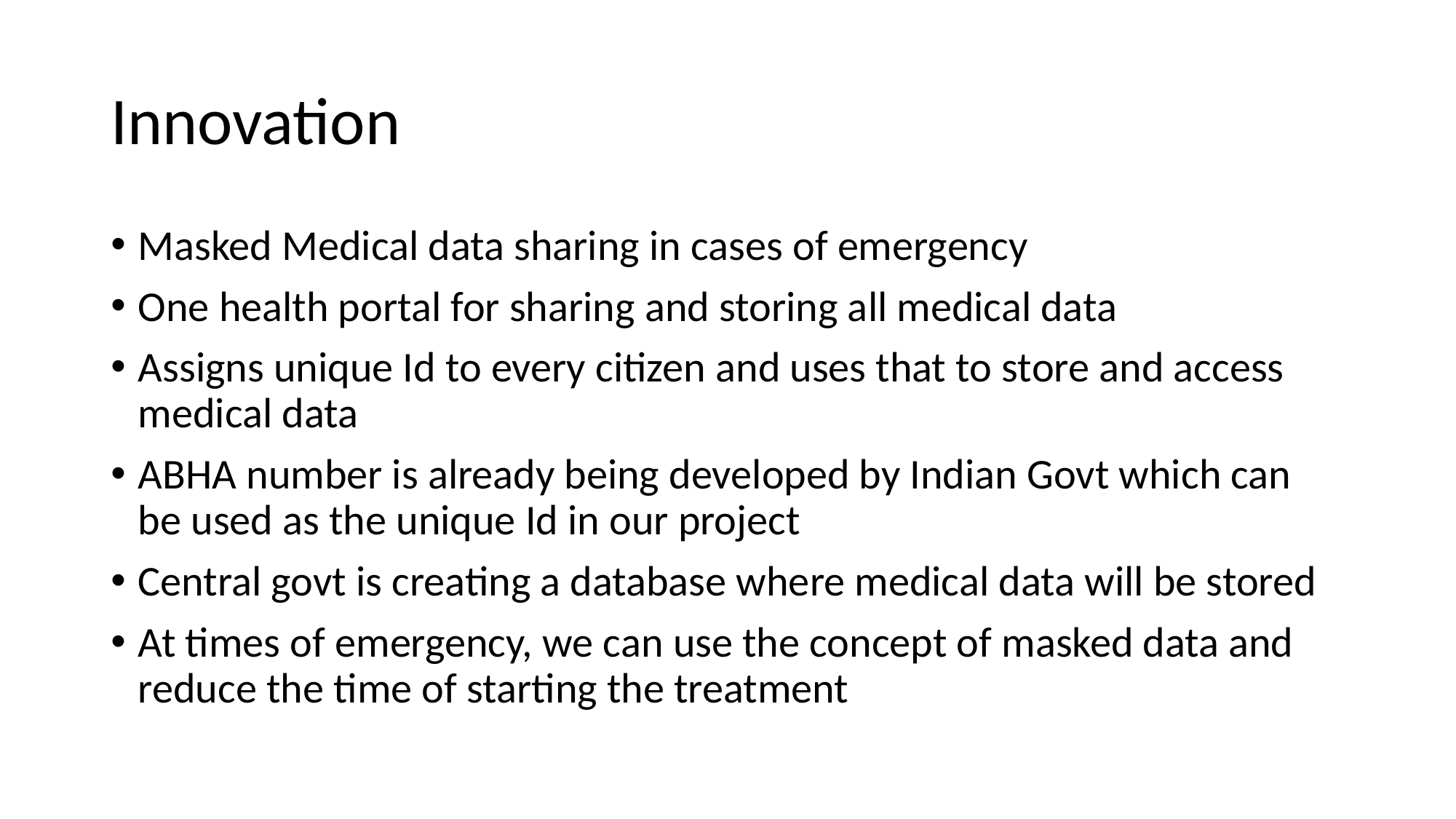

# Innovation
Masked Medical data sharing in cases of emergency
One health portal for sharing and storing all medical data
Assigns unique Id to every citizen and uses that to store and access medical data
ABHA number is already being developed by Indian Govt which can be used as the unique Id in our project
Central govt is creating a database where medical data will be stored
At times of emergency, we can use the concept of masked data and reduce the time of starting the treatment